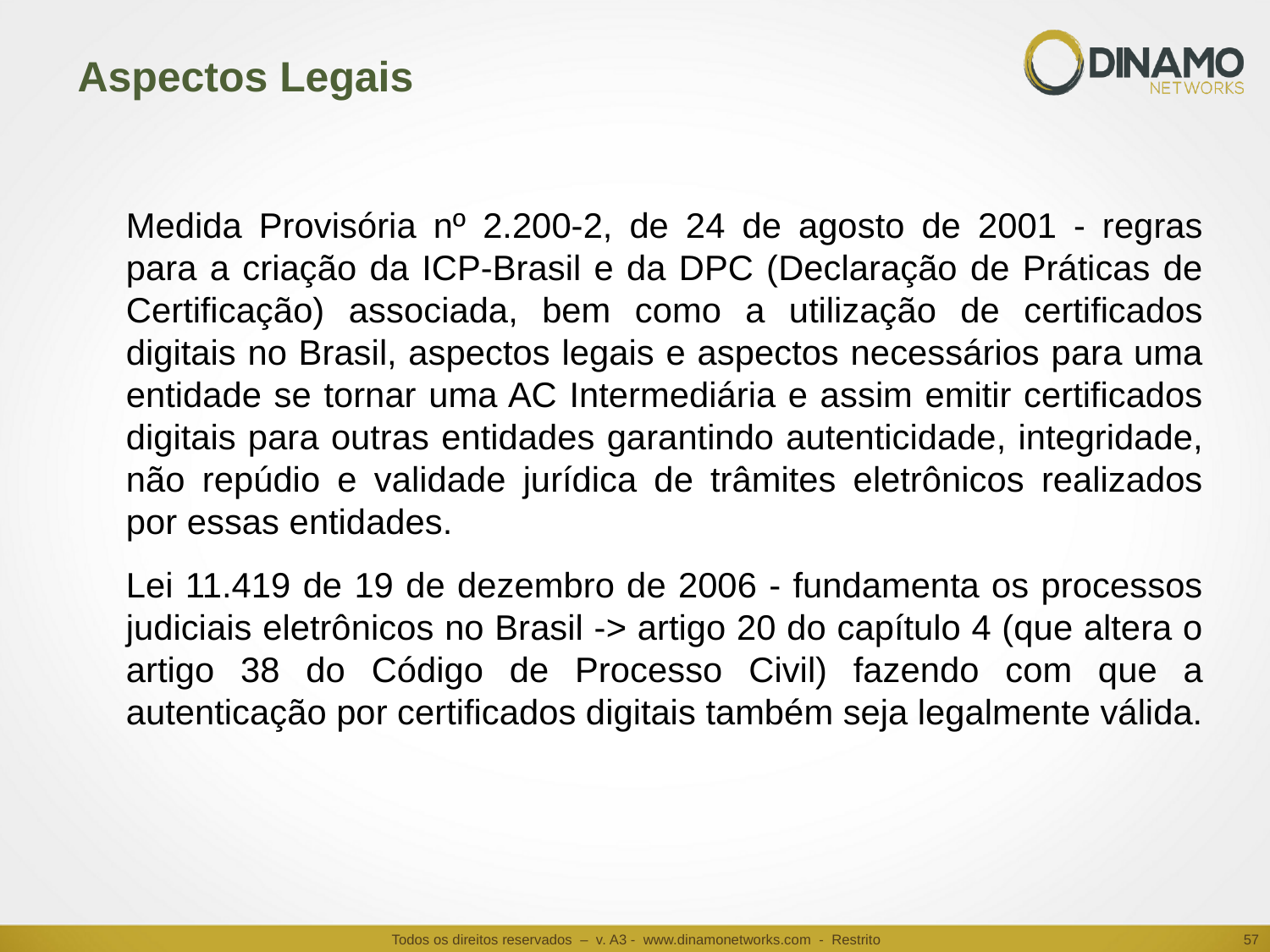

# Aspectos Legais
Medida Provisória nº 2.200-2, de 24 de agosto de 2001 - regras para a criação da ICP-Brasil e da DPC (Declaração de Práticas de Certificação) associada, bem como a utilização de certificados digitais no Brasil, aspectos legais e aspectos necessários para uma entidade se tornar uma AC Intermediária e assim emitir certificados digitais para outras entidades garantindo autenticidade, integridade, não repúdio e validade jurídica de trâmites eletrônicos realizados por essas entidades.
Lei 11.419 de 19 de dezembro de 2006 - fundamenta os processos judiciais eletrônicos no Brasil -> artigo 20 do capítulo 4 (que altera o artigo 38 do Código de Processo Civil) fazendo com que a autenticação por certificados digitais também seja legalmente válida.